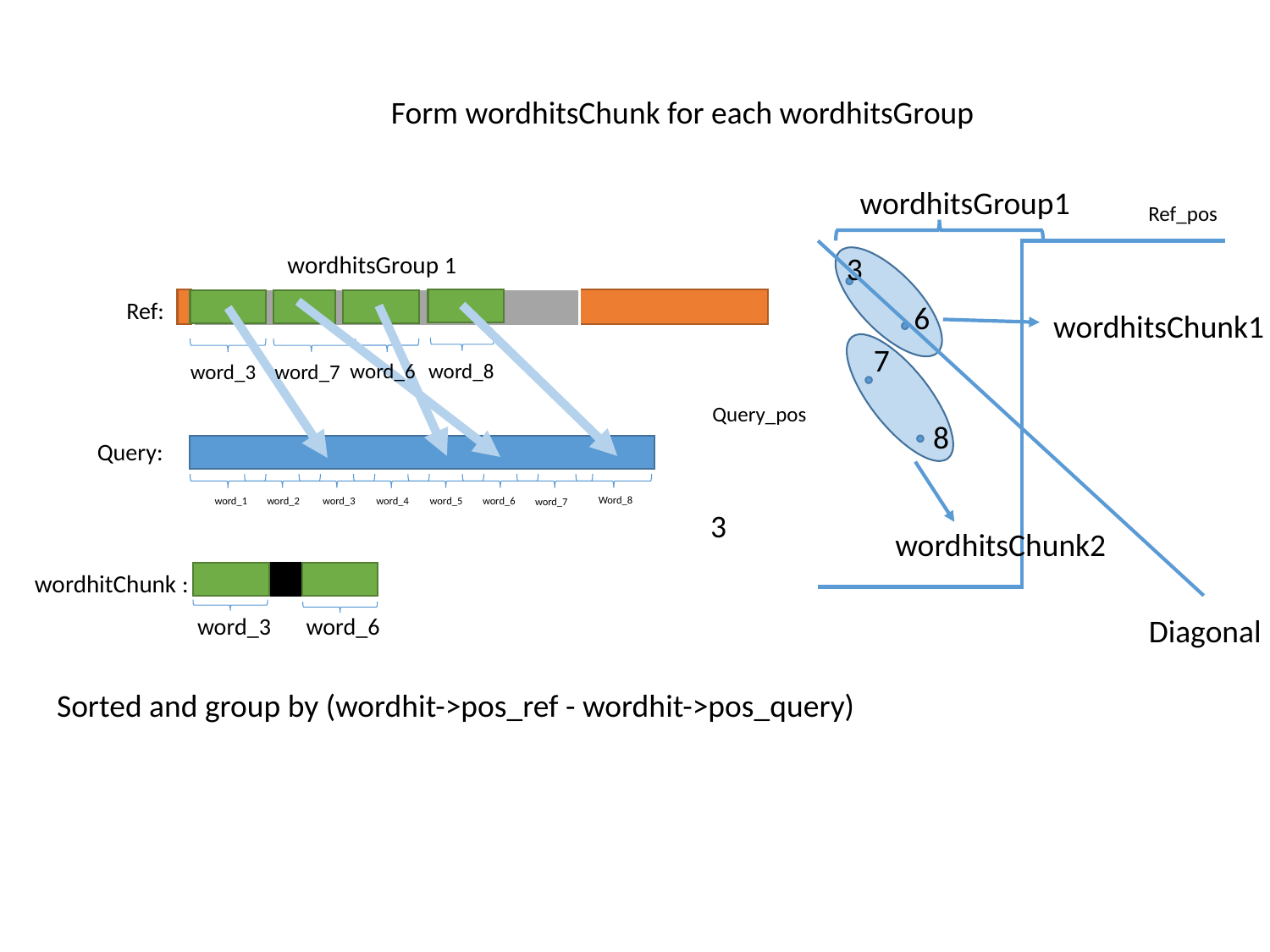

Form wordhitsChunk for each wordhitsGroup

wordhitsGroup1
Ref_pos

3
wordhitsGroup 1

Ref:

6
wordhitsChunk1

7
word_6
word_8
word_3
word_7

Query_pos
8
Query:

Word_8
word_1
word_2
word_3
word_4
word_5
word_6
word_7
3
wordhitsChunk2
wordhitChunk :

Diagonal
word_3
word_6
Sorted and group by (wordhit->pos_ref - wordhit->pos_query)